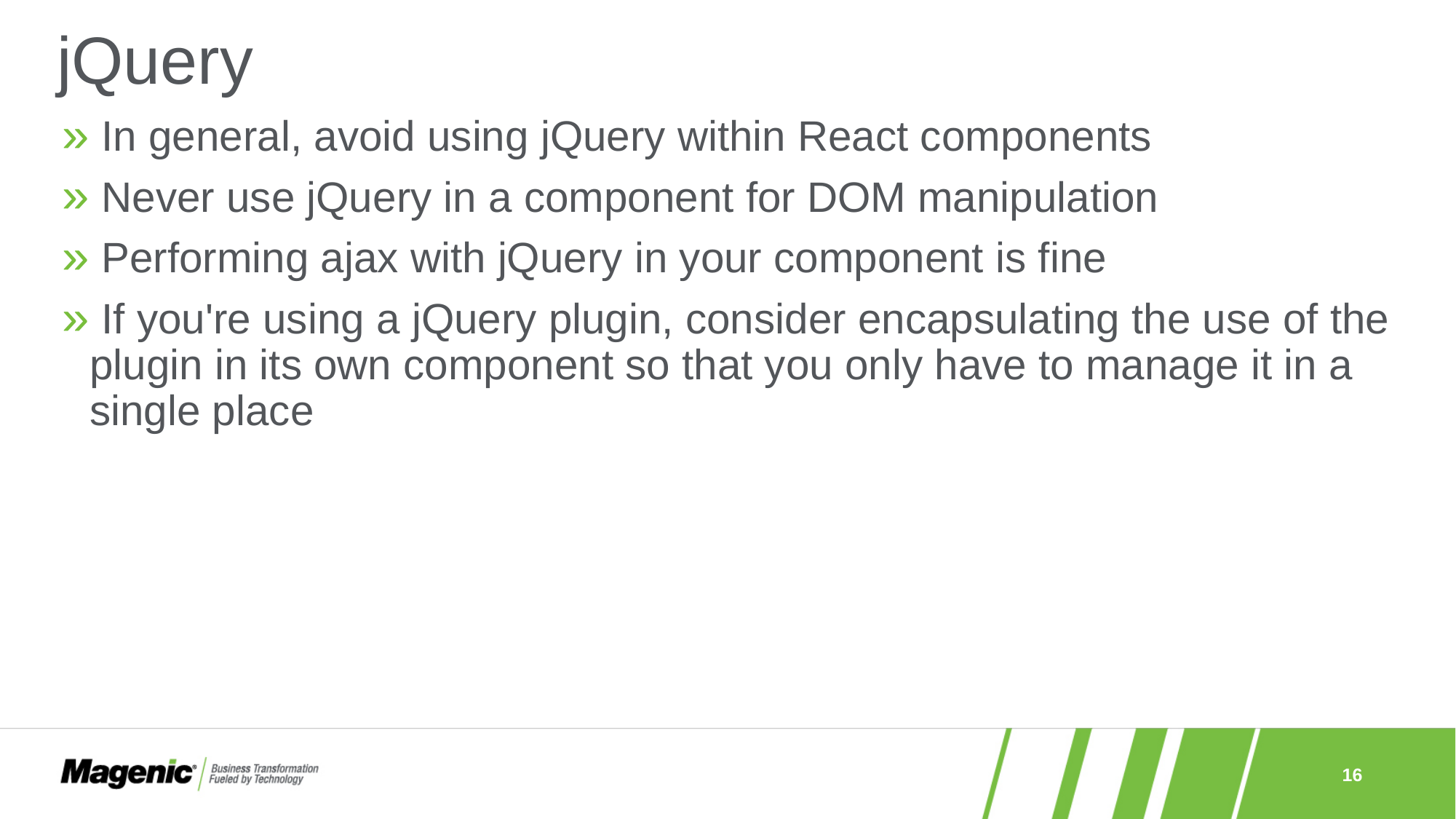

# jQuery
 In general, avoid using jQuery within React components
 Never use jQuery in a component for DOM manipulation
 Performing ajax with jQuery in your component is fine
 If you're using a jQuery plugin, consider encapsulating the use of the plugin in its own component so that you only have to manage it in a single place